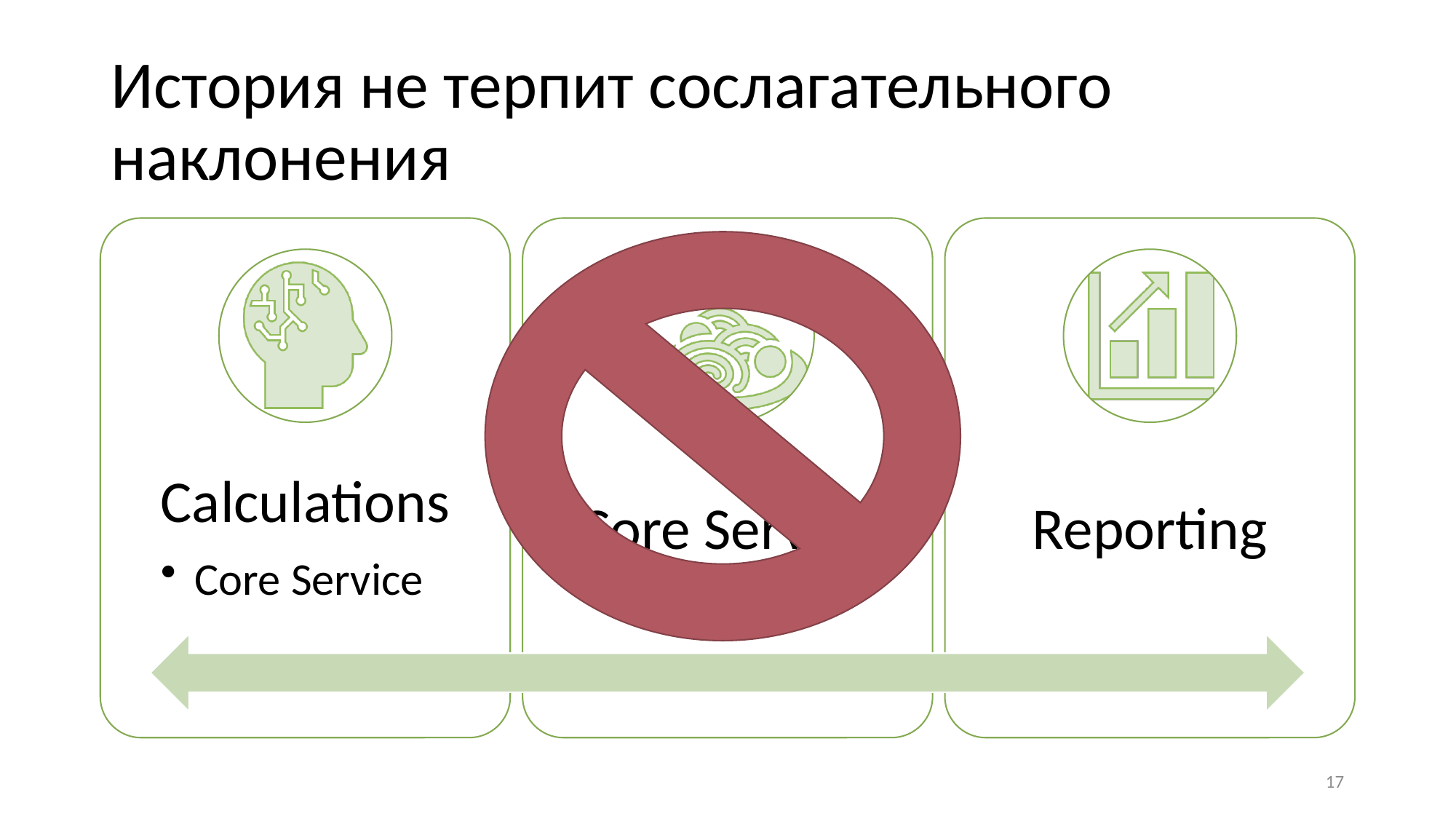

# История не терпит сослагательного наклонения
Calculations
Core Service
Core Service
Reporting

17